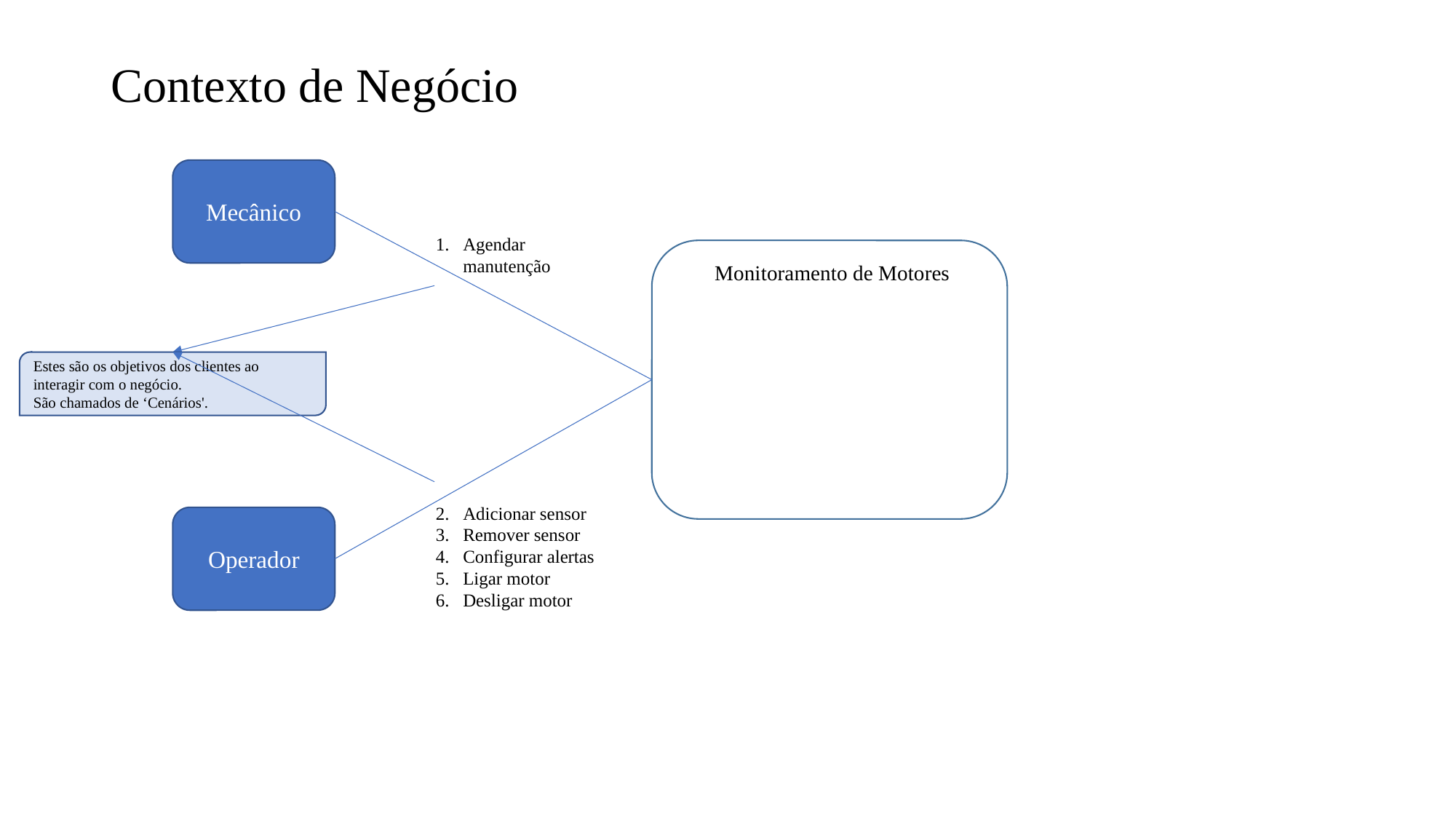

# Contexto de Negócio
Mecânico
Agendar manutenção

 Monitoramento de Motores
Estes são os objetivos dos clientes ao interagir com o negócio.
São chamados de ‘Cenários'.
Adicionar sensor
Remover sensor
Configurar alertas
Ligar motor
Desligar motor

Operador